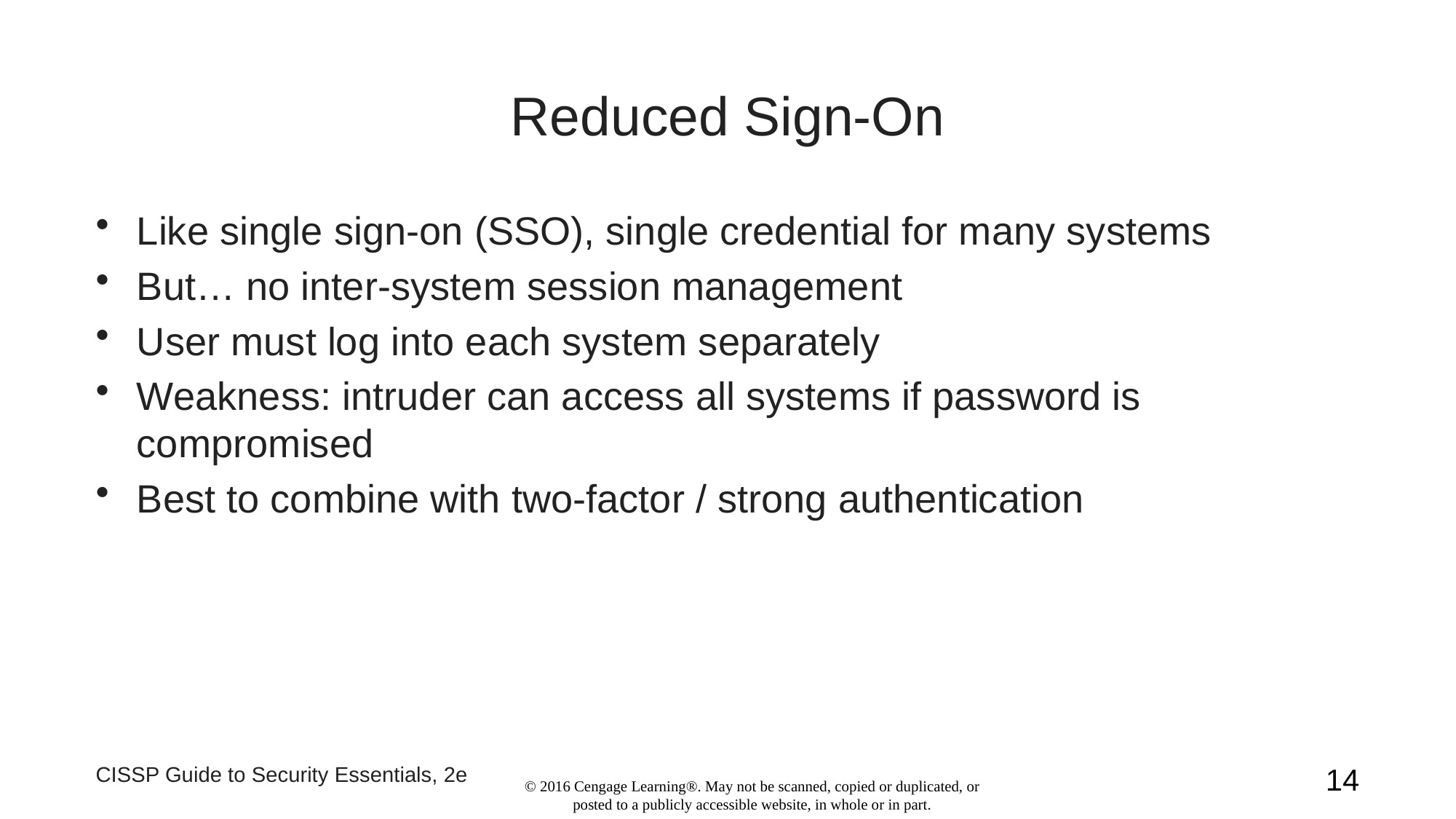

# Reduced Sign-On
Like single sign-on (SSO), single credential for many systems
But… no inter-system session management
User must log into each system separately
Weakness: intruder can access all systems if password is compromised
Best to combine with two-factor / strong authentication
CISSP Guide to Security Essentials, 2e
14
© 2016 Cengage Learning®. May not be scanned, copied or duplicated, or posted to a publicly accessible website, in whole or in part.